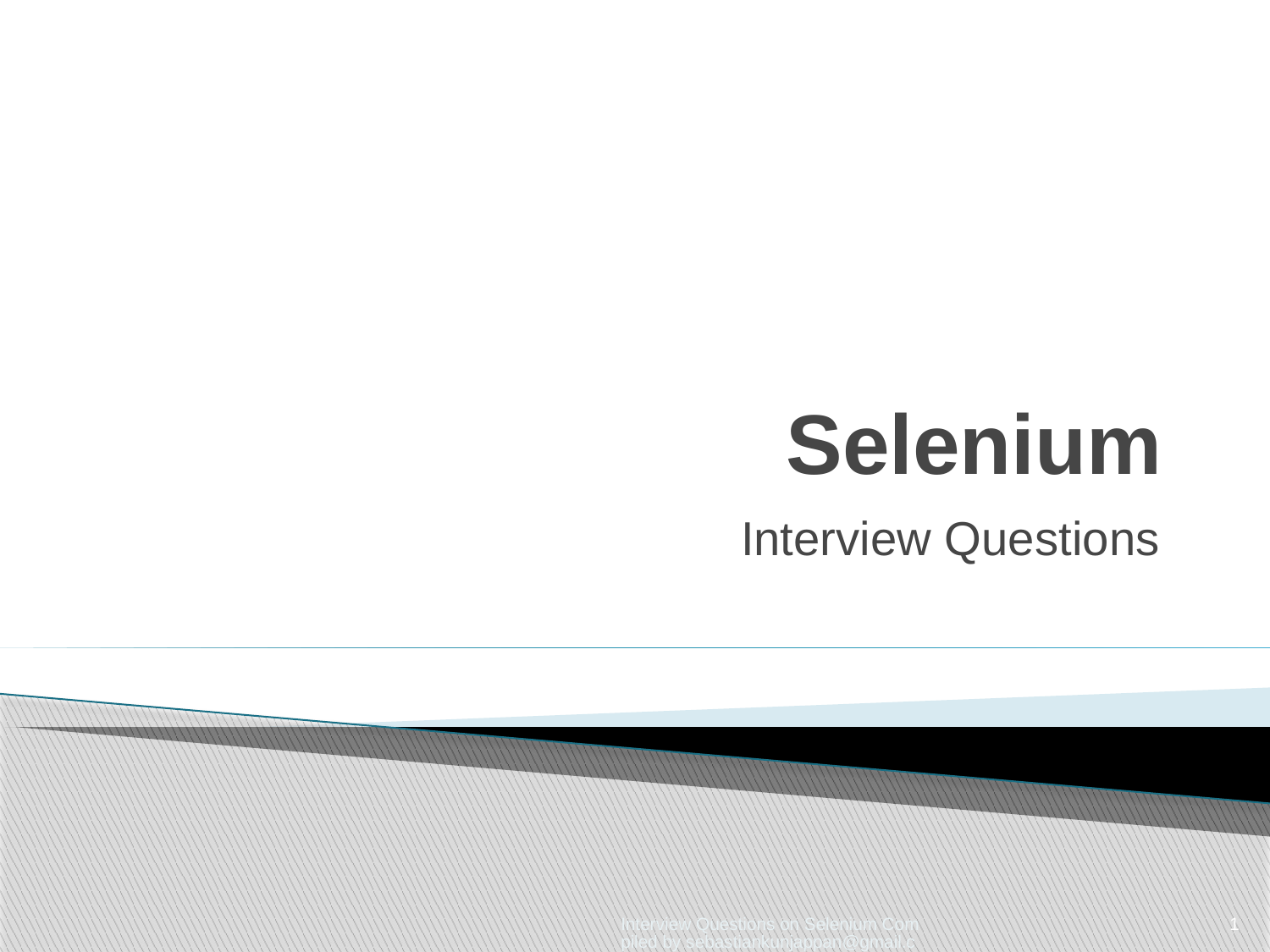

# Selenium
Interview Questions
Interview Questions on Selenium Compiled by sebastiankunjappan@gmail.com
1